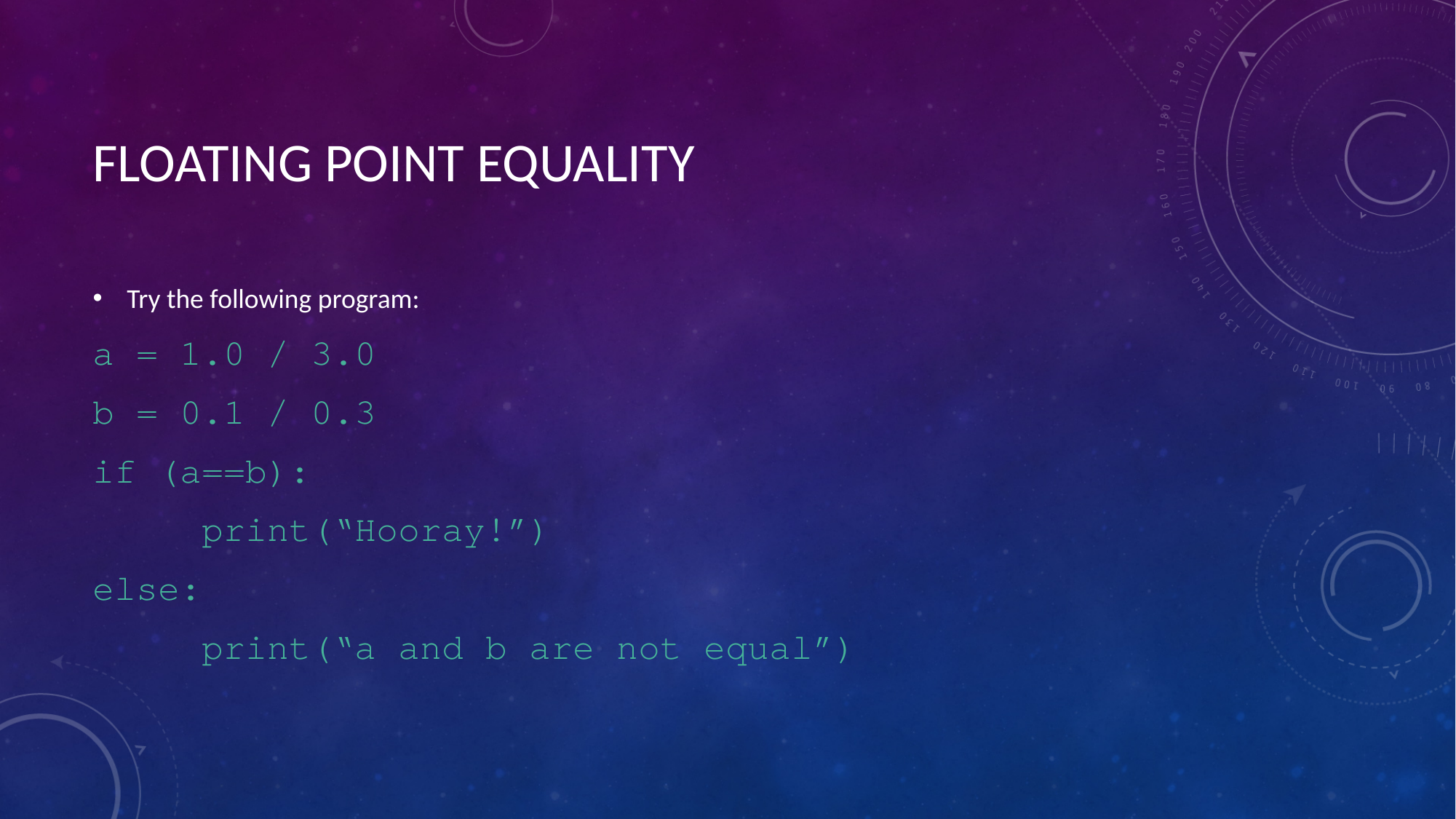

# Floating Point Equality
Try the following program:
a = 1.0 / 3.0
b = 0.1 / 0.3
if (a==b):
	print(“Hooray!”)
else:
	print(“a and b are not equal”)